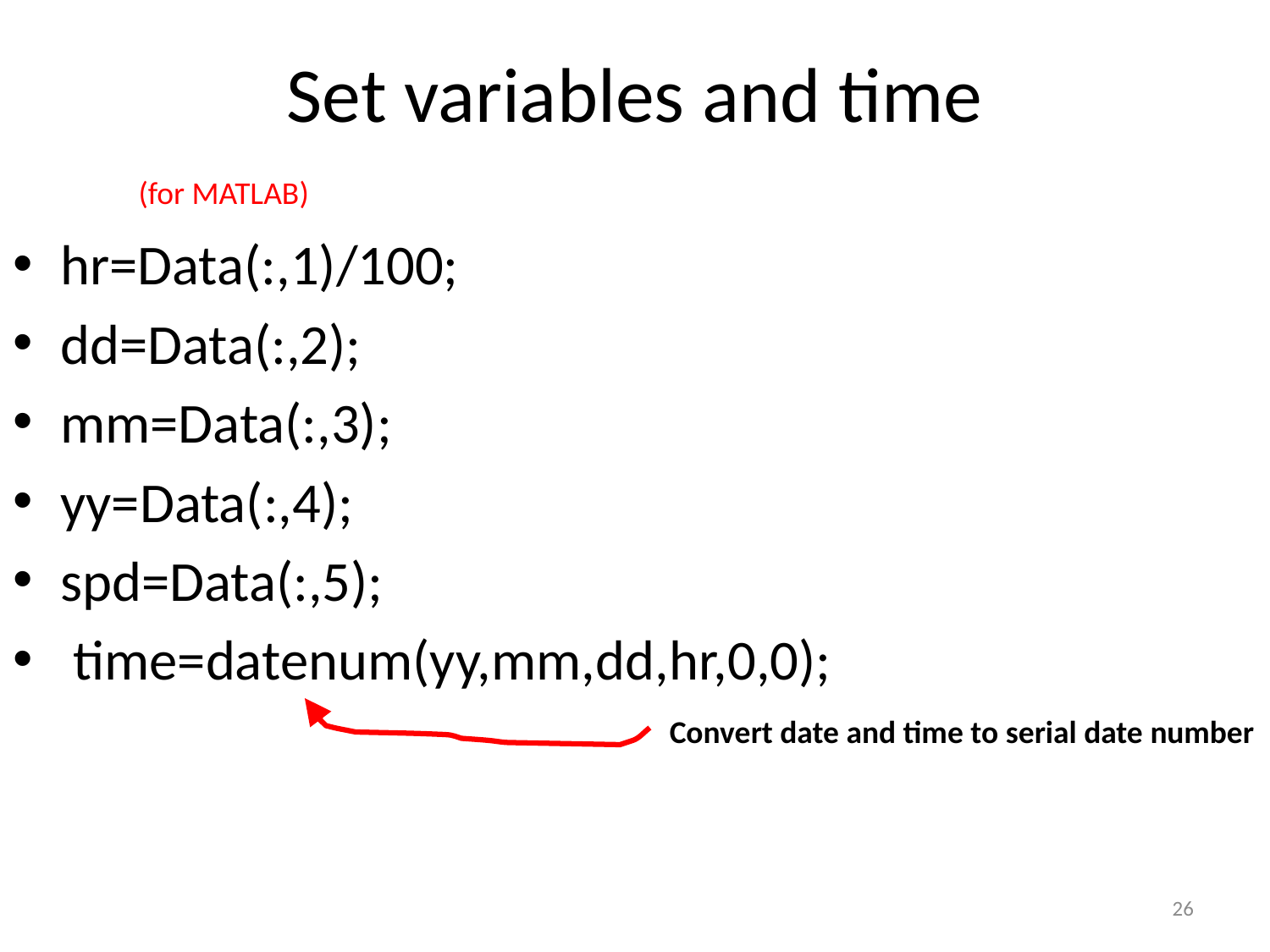

# Set variables and time
(for MATLAB)
hr=Data(:,1)/100;
dd=Data(:,2);
mm=Data(:,3);
yy=Data(:,4);
spd=Data(:,5);
 time=datenum(yy,mm,dd,hr,0,0);

Convert date and time to serial date number
26